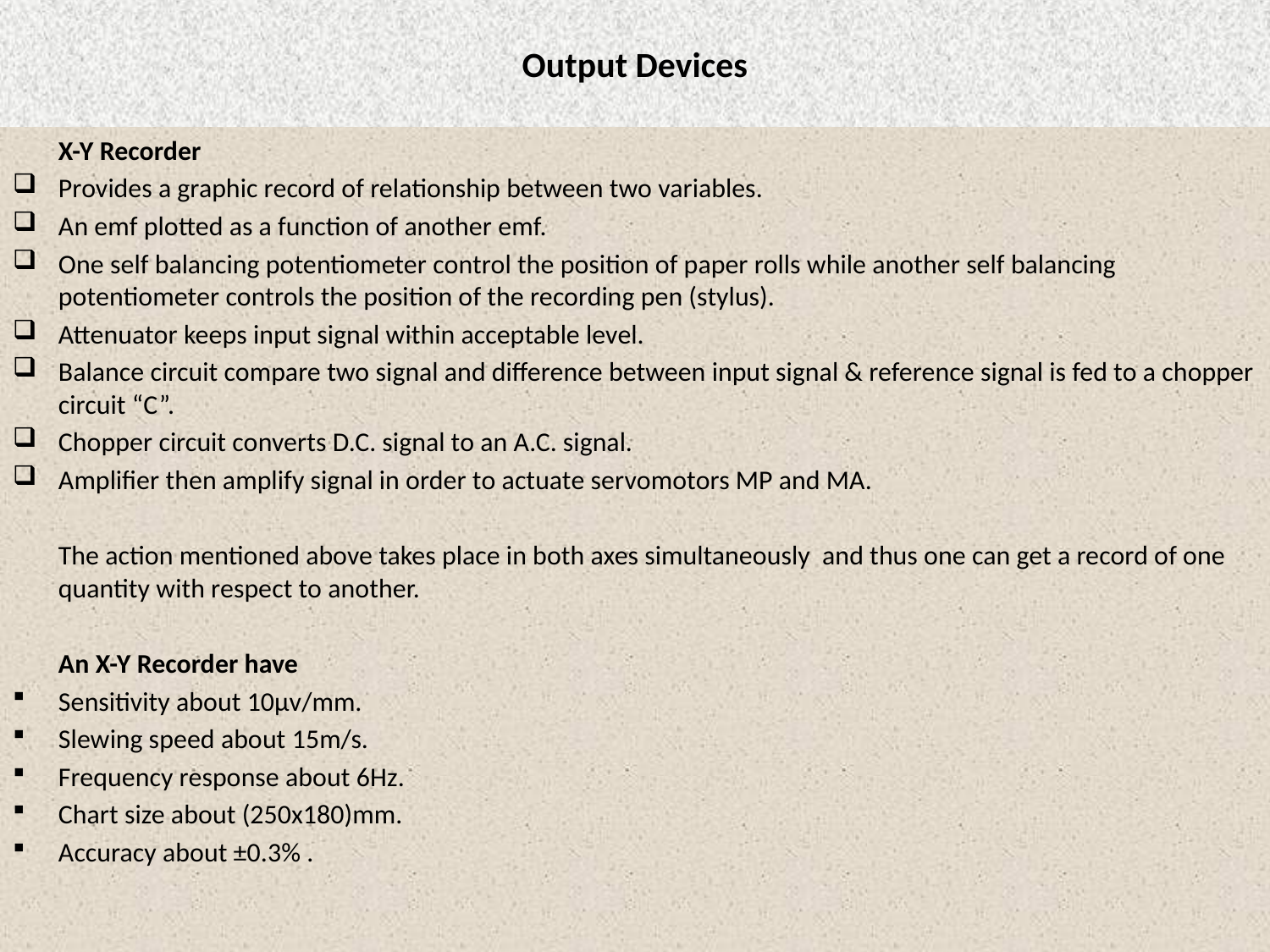

# Output Devices
	X-Y Recorder
Provides a graphic record of relationship between two variables.
An emf plotted as a function of another emf.
One self balancing potentiometer control the position of paper rolls while another self balancing potentiometer controls the position of the recording pen (stylus).
Attenuator keeps input signal within acceptable level.
Balance circuit compare two signal and difference between input signal & reference signal is fed to a chopper circuit “C”.
Chopper circuit converts D.C. signal to an A.C. signal.
Amplifier then amplify signal in order to actuate servomotors MP and MA.

	The action mentioned above takes place in both axes simultaneously  and thus one can get a record of one quantity with respect to another.

	An X-Y Recorder have
Sensitivity about 10µv/mm.
Slewing speed about 15m/s.
Frequency response about 6Hz.
Chart size about (250x180)mm.
Accuracy about ±0.3% .